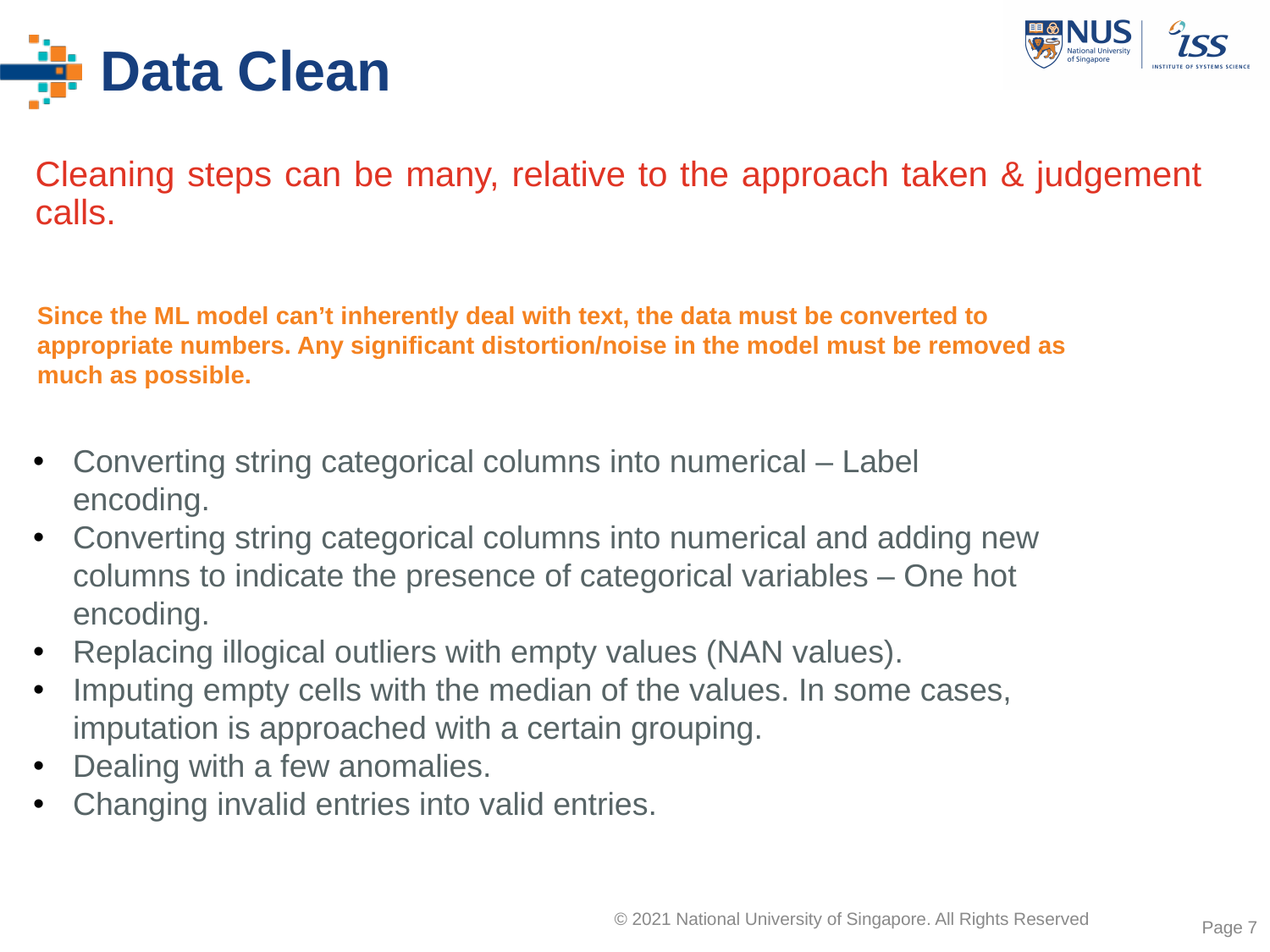

# Data Clean
Cleaning steps can be many, relative to the approach taken & judgement calls.

Since the ML model can’t inherently deal with text, the data must be converted to appropriate numbers. Any significant distortion/noise in the model must be removed as much as possible.
Converting string categorical columns into numerical – Label encoding.
Converting string categorical columns into numerical and adding new columns to indicate the presence of categorical variables – One hot encoding.
Replacing illogical outliers with empty values (NAN values).
Imputing empty cells with the median of the values. In some cases, imputation is approached with a certain grouping.
Dealing with a few anomalies.
Changing invalid entries into valid entries.

Page 7